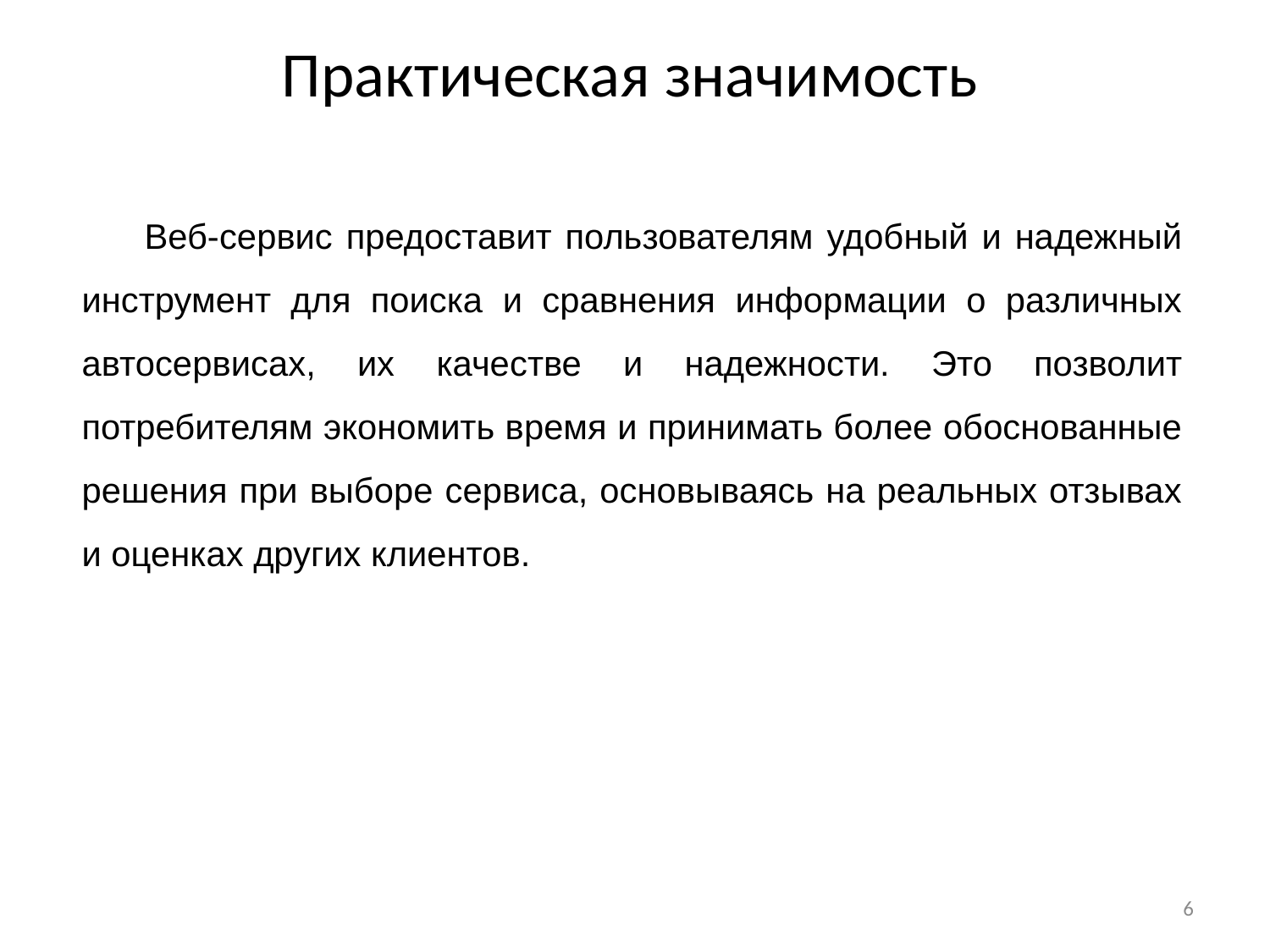

# Практическая значимость
Веб-сервис предоставит пользователям удобный и надежный инструмент для поиска и сравнения информации о различных автосервисах, их качестве и надежности. Это позволит потребителям экономить время и принимать более обоснованные решения при выборе сервиса, основываясь на реальных отзывах и оценках других клиентов.
6